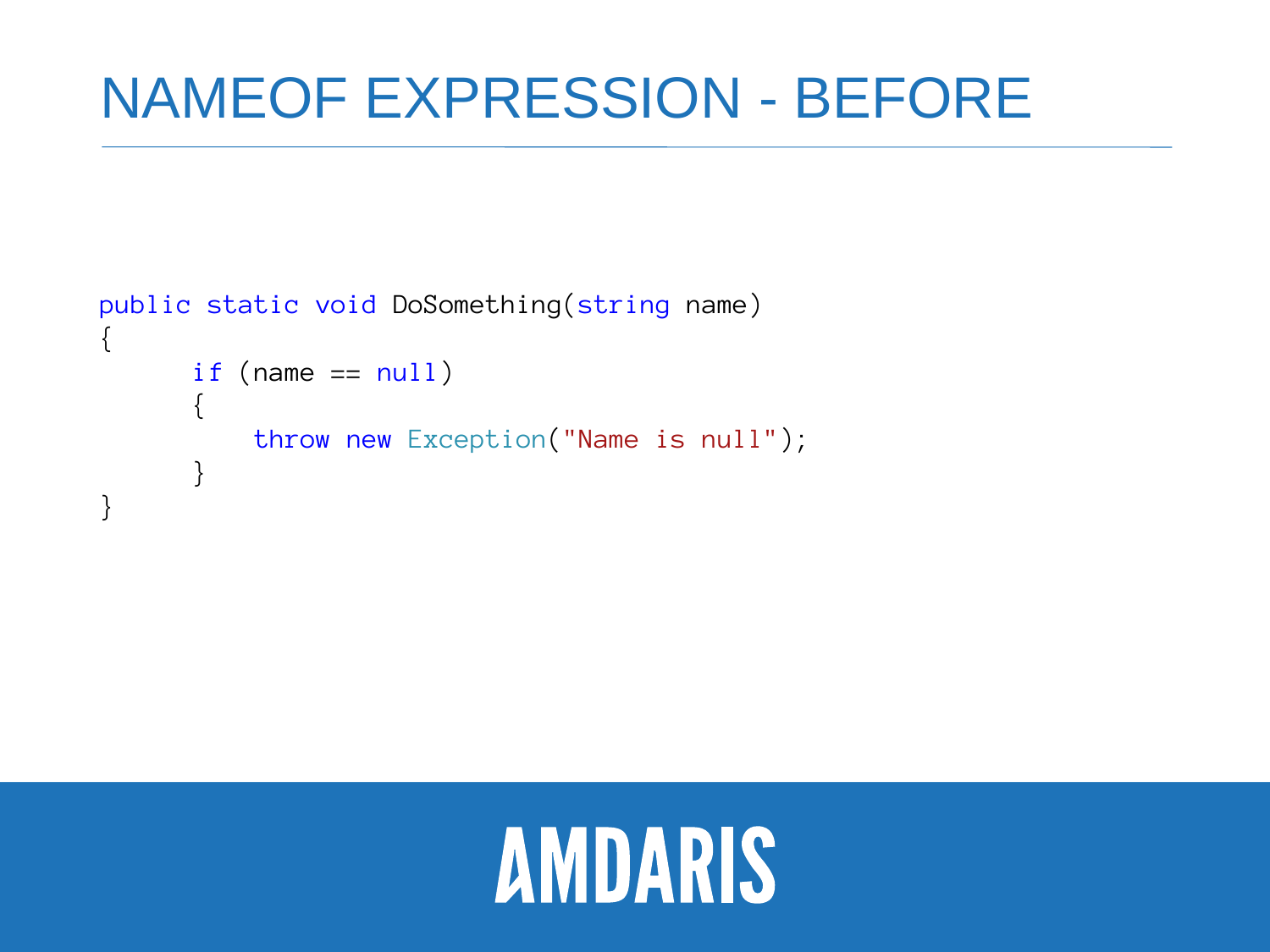

# nameOf Expression - Before

public static void DoSomething(string name)
{
      if (name == null)
      {
          throw new Exception("Name is null");
      }
}